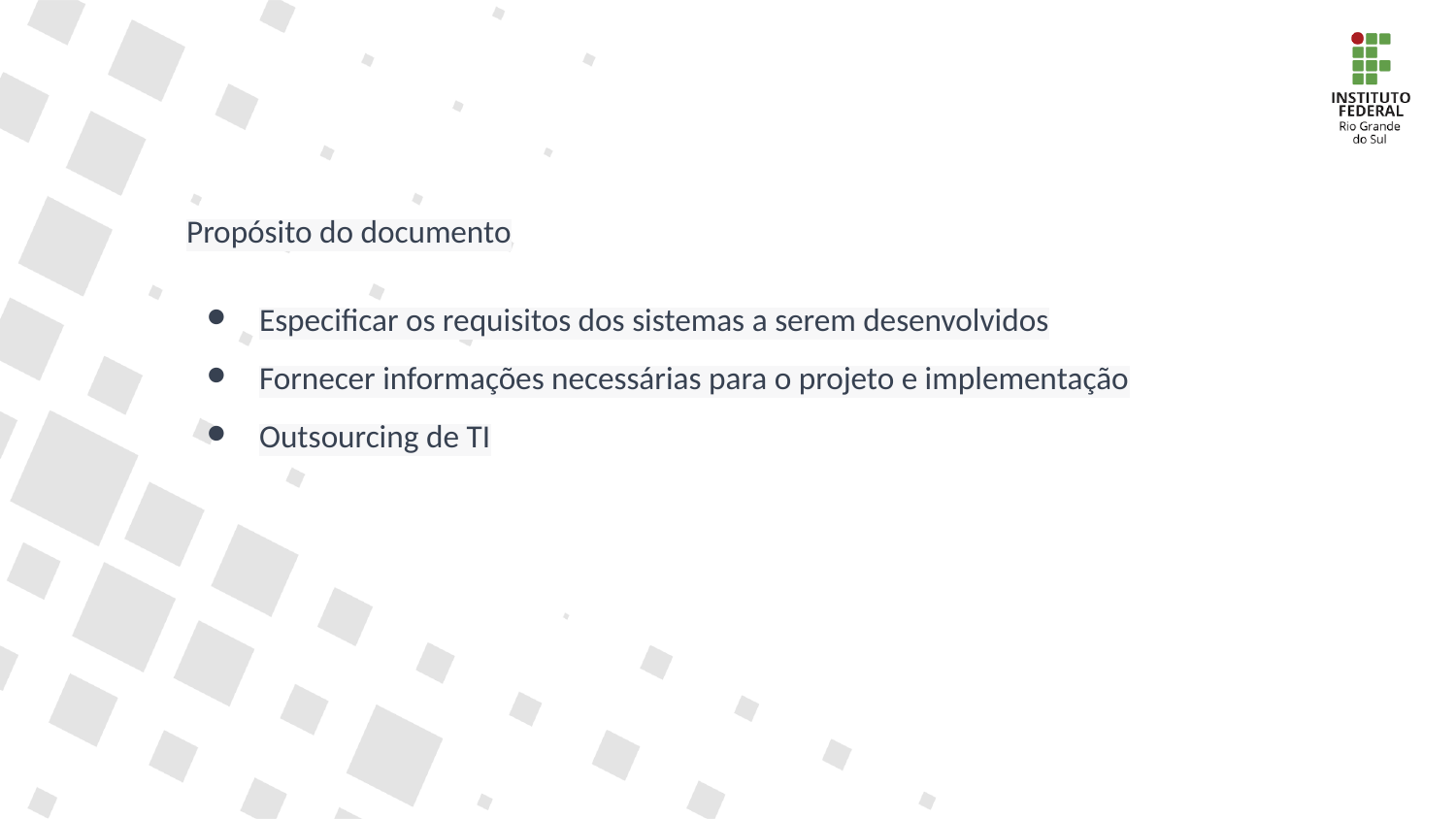

Propósito do documento
Especificar os requisitos dos sistemas a serem desenvolvidos
Fornecer informações necessárias para o projeto e implementação
Outsourcing de TI